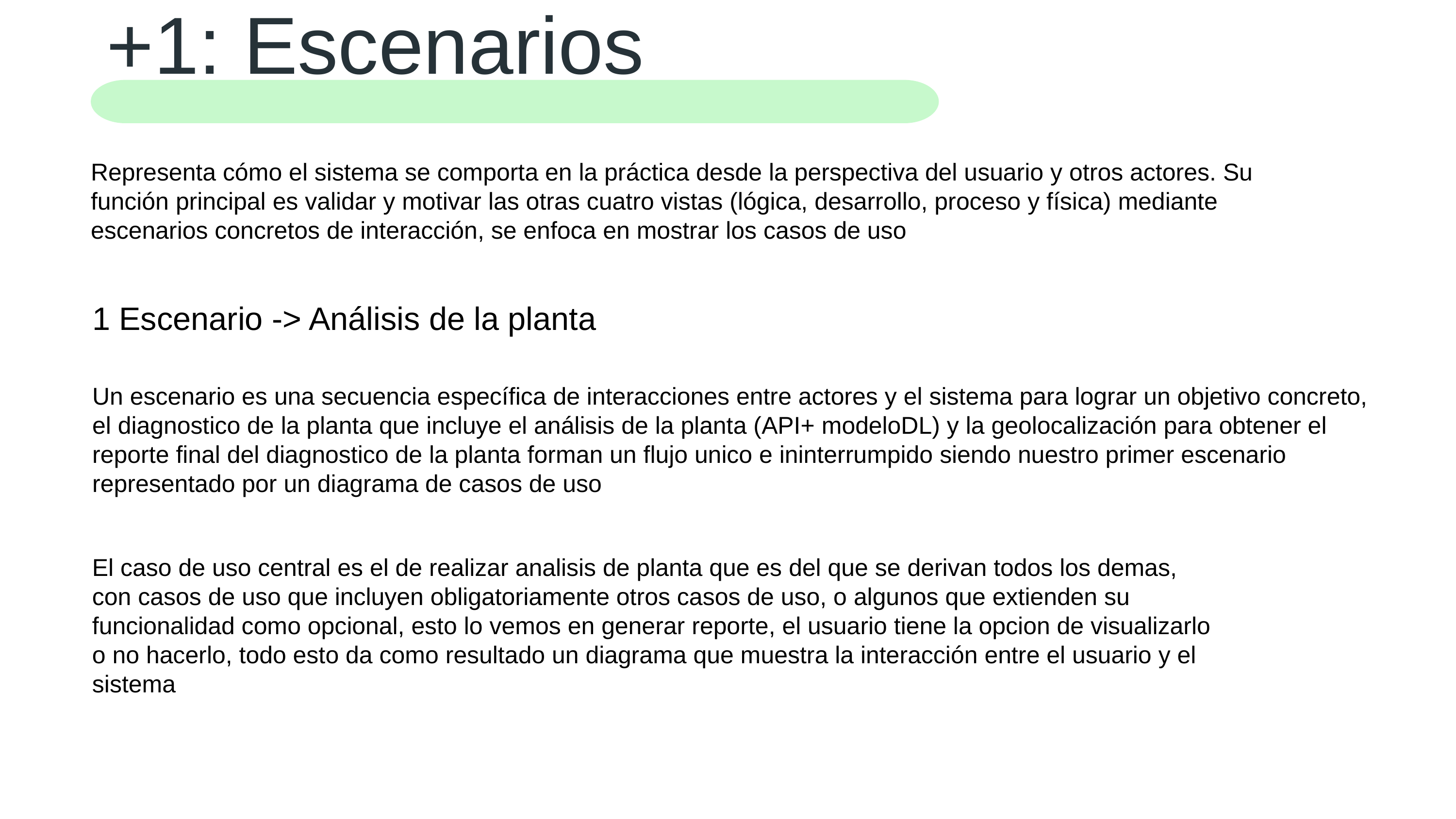

+1: Escenarios

Representa cómo el sistema se comporta en la práctica desde la perspectiva del usuario y otros actores. Su función principal es validar y motivar las otras cuatro vistas (lógica, desarrollo, proceso y física) mediante escenarios concretos de interacción, se enfoca en mostrar los casos de uso
1 Escenario -> Análisis de la planta
Un escenario es una secuencia específica de interacciones entre actores y el sistema para lograr un objetivo concreto, el diagnostico de la planta que incluye el análisis de la planta (API+ modeloDL) y la geolocalización para obtener el reporte final del diagnostico de la planta forman un flujo unico e ininterrumpido siendo nuestro primer escenario representado por un diagrama de casos de uso
El caso de uso central es el de realizar analisis de planta que es del que se derivan todos los demas, con casos de uso que incluyen obligatoriamente otros casos de uso, o algunos que extienden su funcionalidad como opcional, esto lo vemos en generar reporte, el usuario tiene la opcion de visualizarlo o no hacerlo, todo esto da como resultado un diagrama que muestra la interacción entre el usuario y el sistema